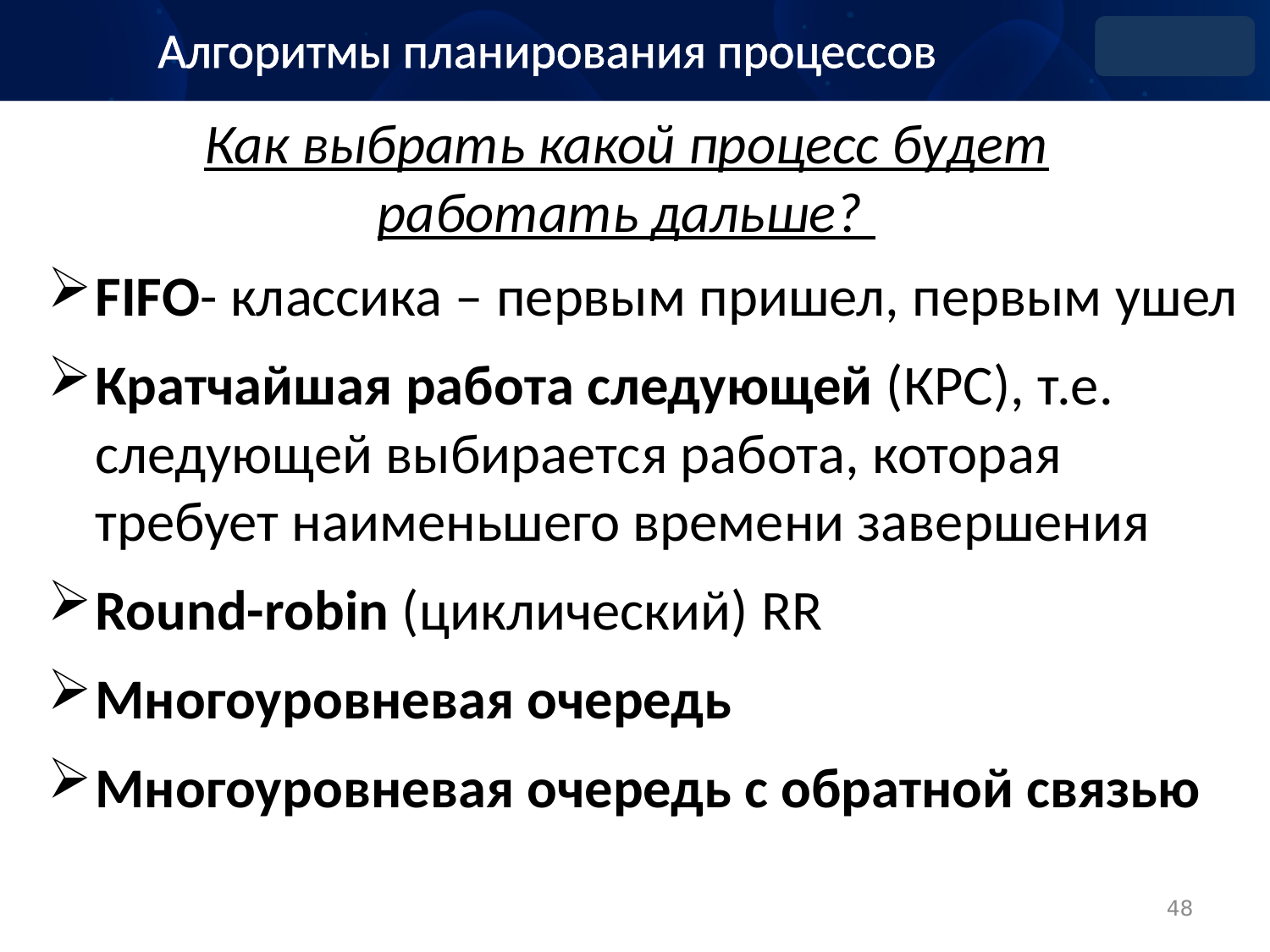

Алгоритмы планирования процессов
# Как выбрать какой процесс будет работать дальше?
FIFO- классика – первым пришел, первым ушел
Кратчайшая работа следующей (КРС), т.е. следующей выбирается работа, которая требует наименьшего времени завершения
Round-robin (циклический) RR
Многоуровневая очередь
Многоуровневая очередь с обратной связью
48